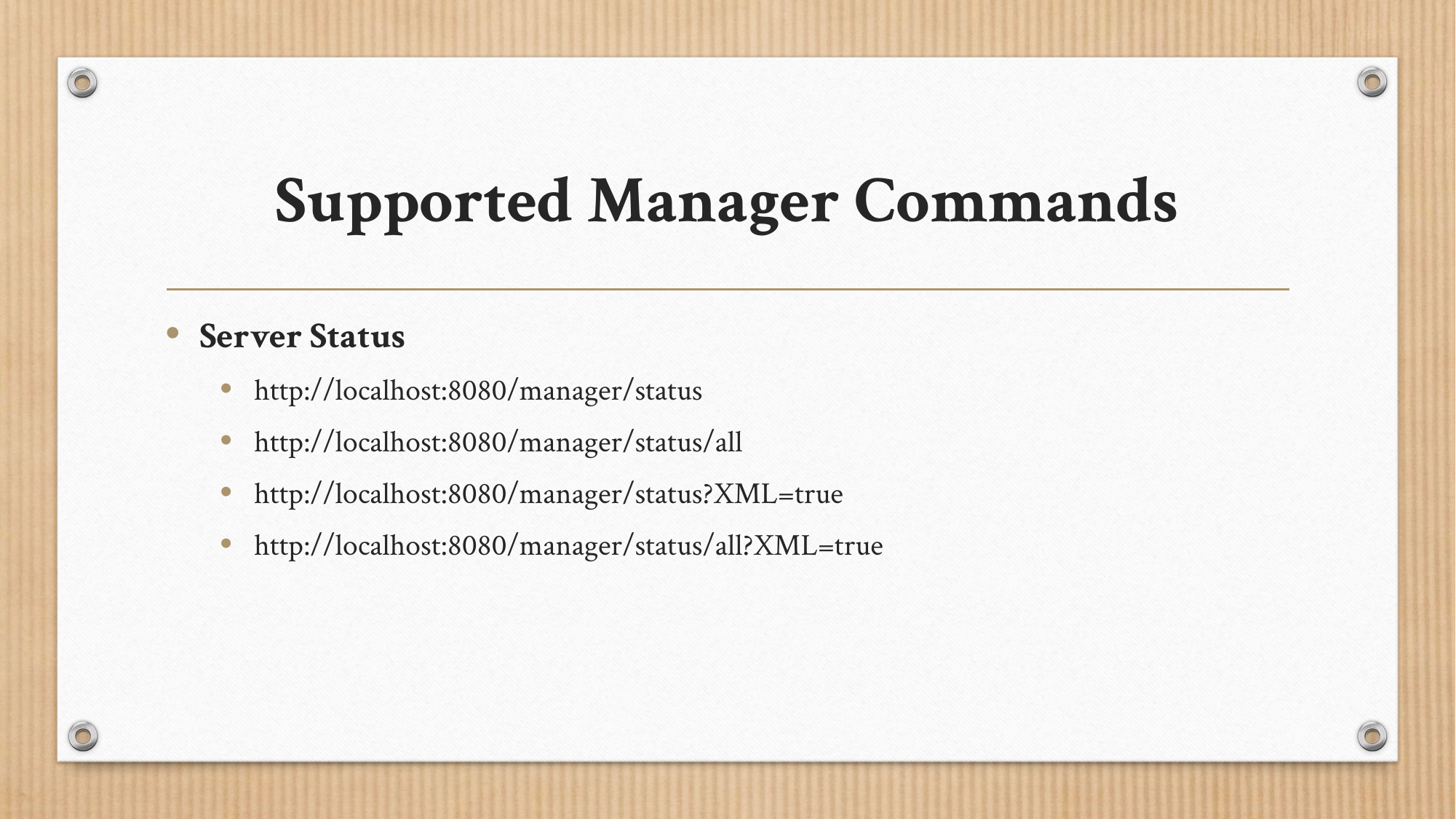

# Supported Manager Commands
Server Status
http://localhost:8080/manager/status
http://localhost:8080/manager/status/all
http://localhost:8080/manager/status?XML=true
http://localhost:8080/manager/status/all?XML=true